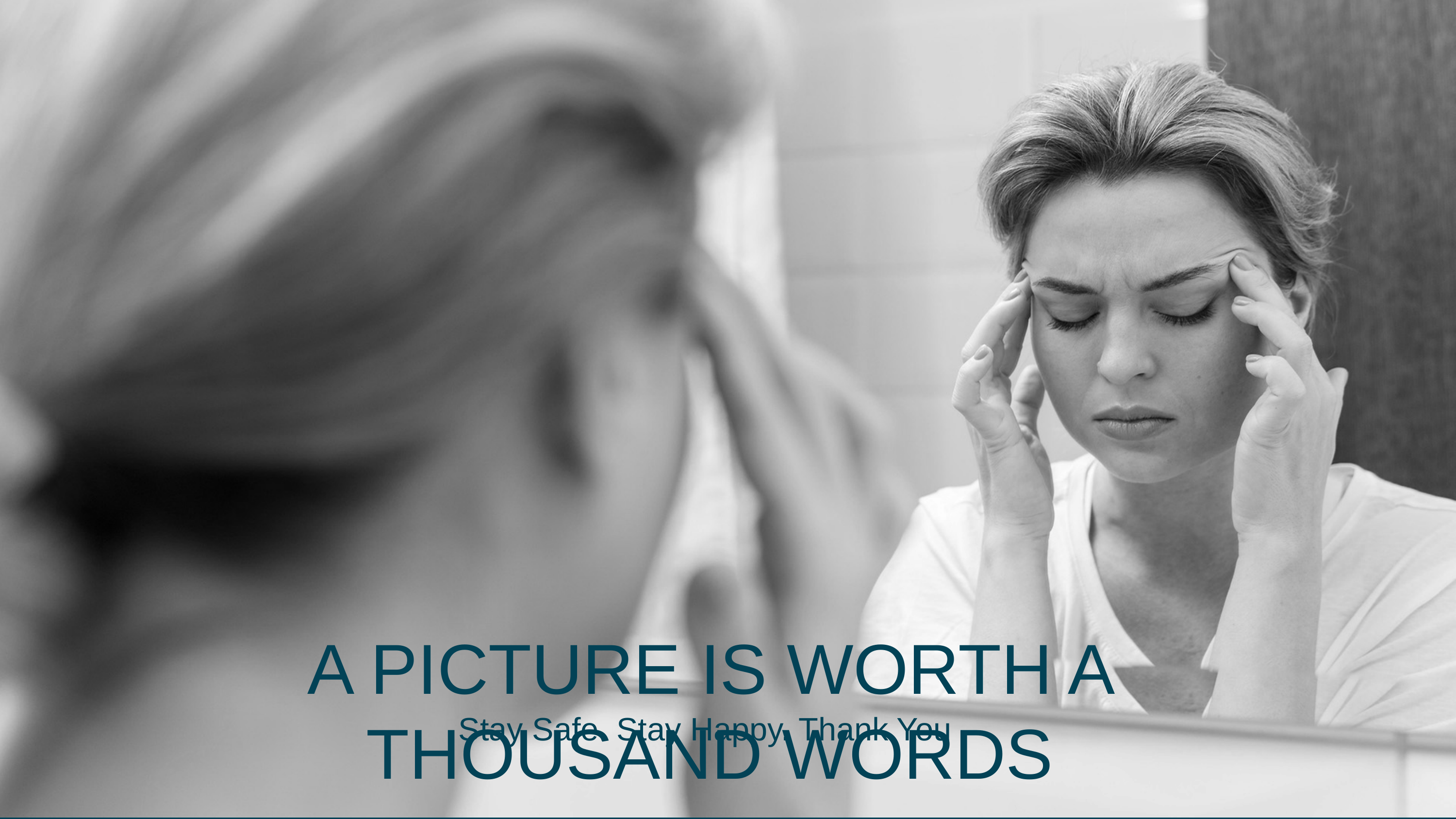

A PICTURE IS WORTH A THOUSAND WORDS
Stay Safe. Stay Happy. Thank You